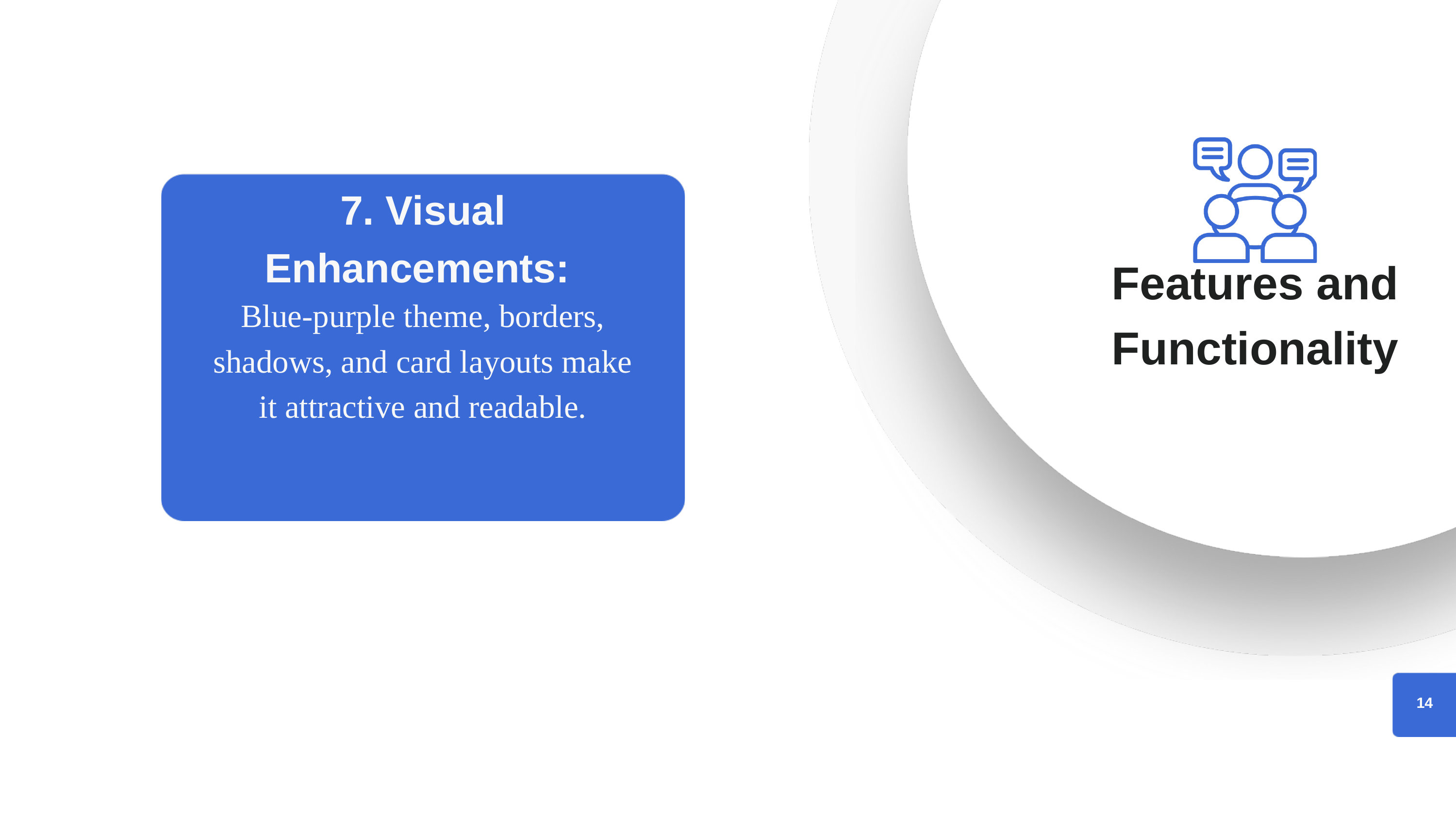

7. Visual Enhancements:
Features and Functionality
Blue-purple theme, borders, shadows, and card layouts make it attractive and readable.

14